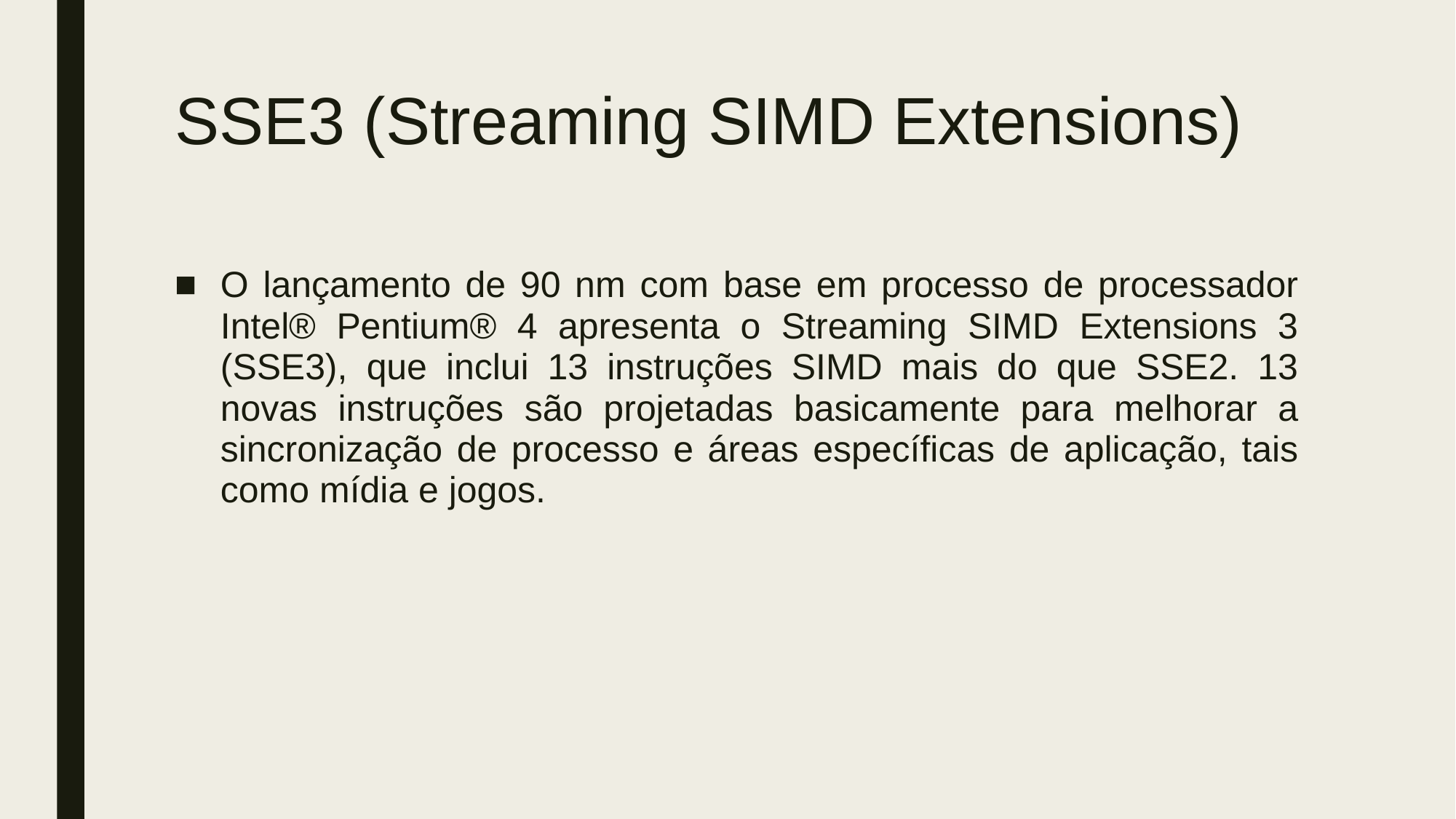

# SSE3 (Streaming SIMD Extensions)
O lançamento de 90 nm com base em processo de processador Intel® Pentium® 4 apresenta o Streaming SIMD Extensions 3 (SSE3), que inclui 13 instruções SIMD mais do que SSE2. 13 novas instruções são projetadas basicamente para melhorar a sincronização de processo e áreas específicas de aplicação, tais como mídia e jogos.